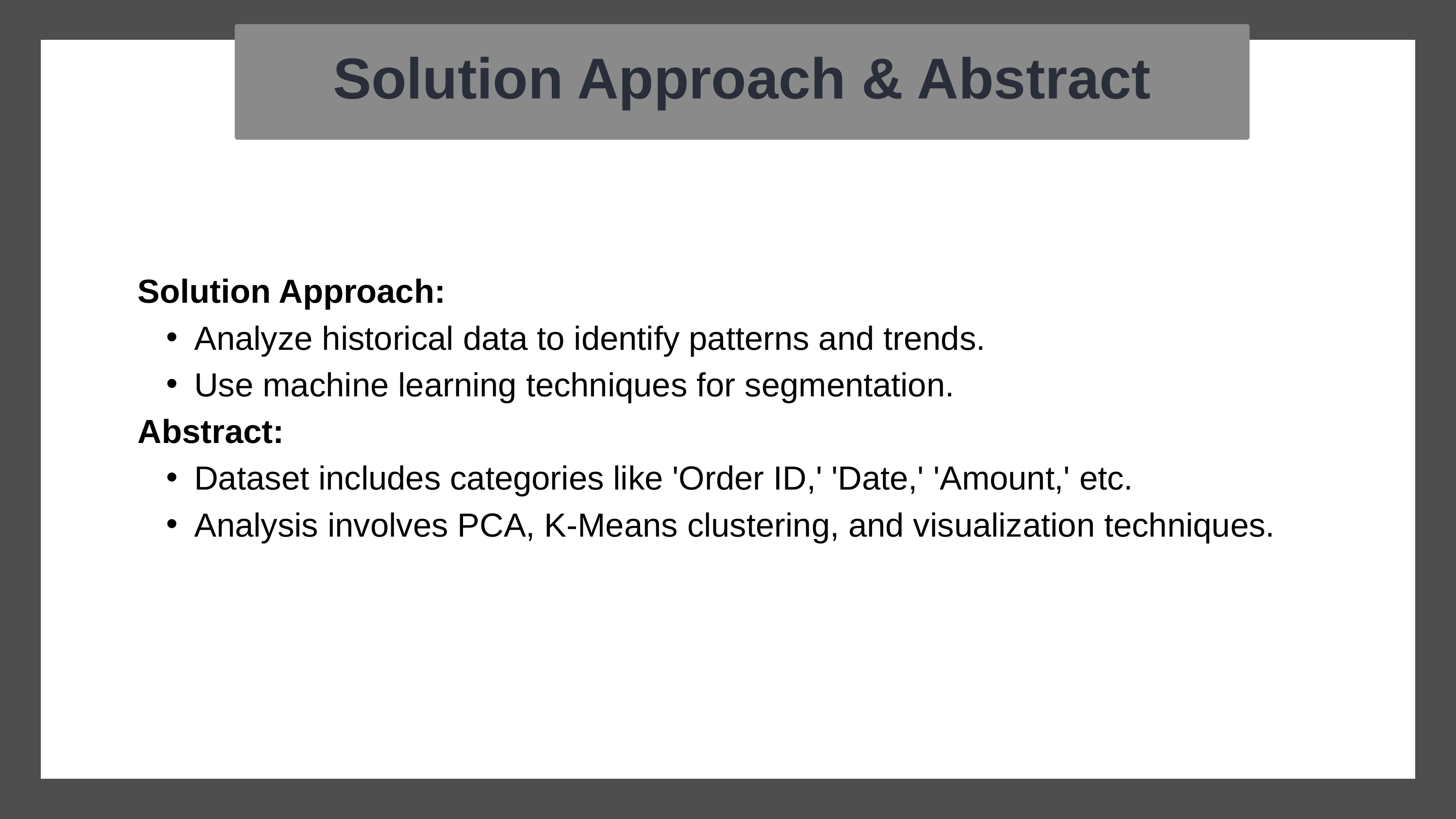

Solution Approach & Abstract

Solution Approach:
Analyze historical data to identify patterns and trends.
Use machine learning techniques for segmentation.
Abstract:
Dataset includes categories like 'Order ID,' 'Date,' 'Amount,' etc.
Analysis involves PCA, K-Means clustering, and visualization techniques.